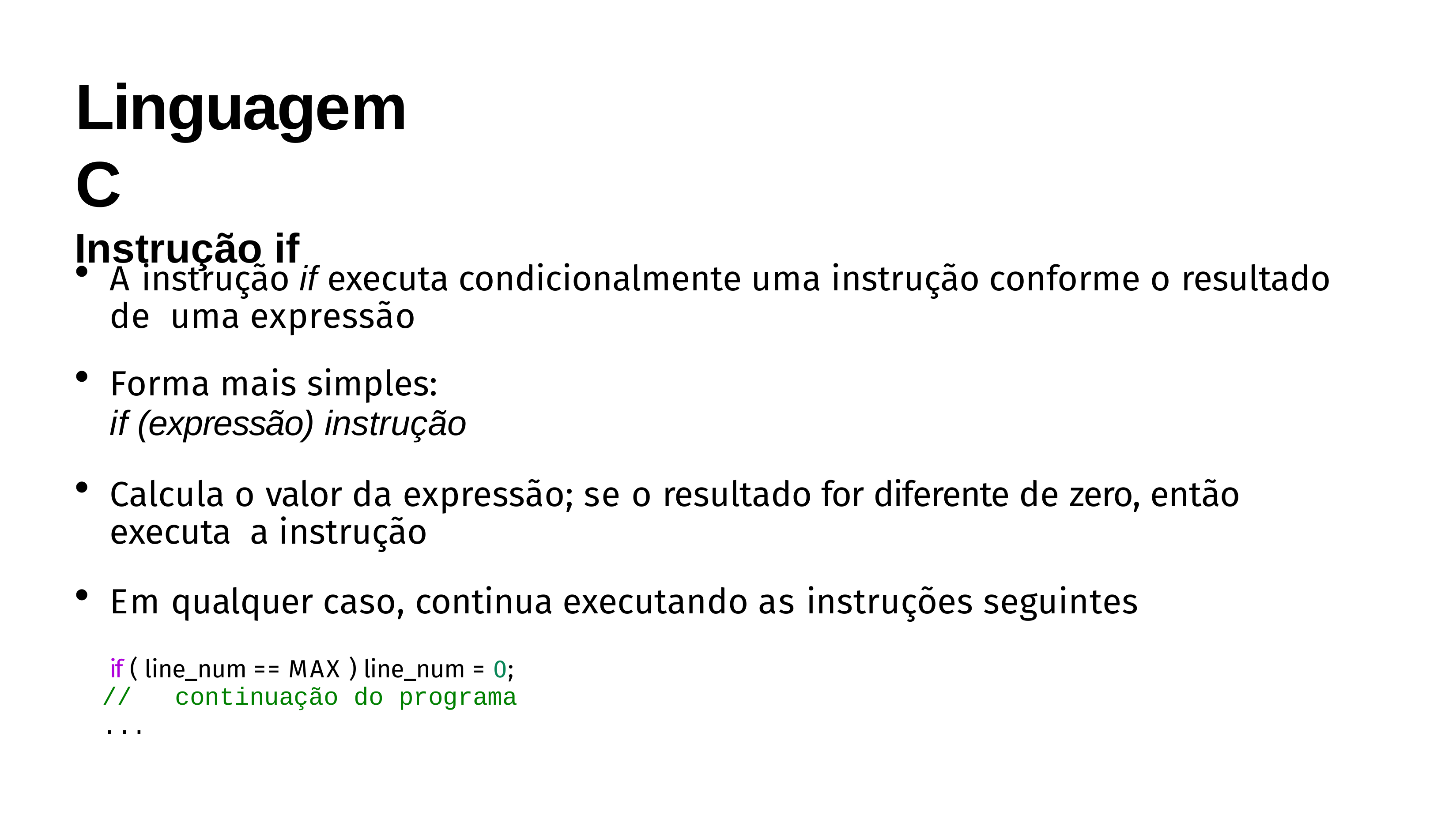

# Linguagem C
Instrução if
A instrução if executa condicionalmente uma instrução conforme o resultado de  uma expressão
Forma mais simples:
if (expressão) instrução
Calcula o valor da expressão; se o resultado for diferente de zero, então executa  a instrução
Em qualquer caso, continua executando as instruções seguintes
if ( line_num == MAX ) line_num = 0;
//	continuação	do	programa
...